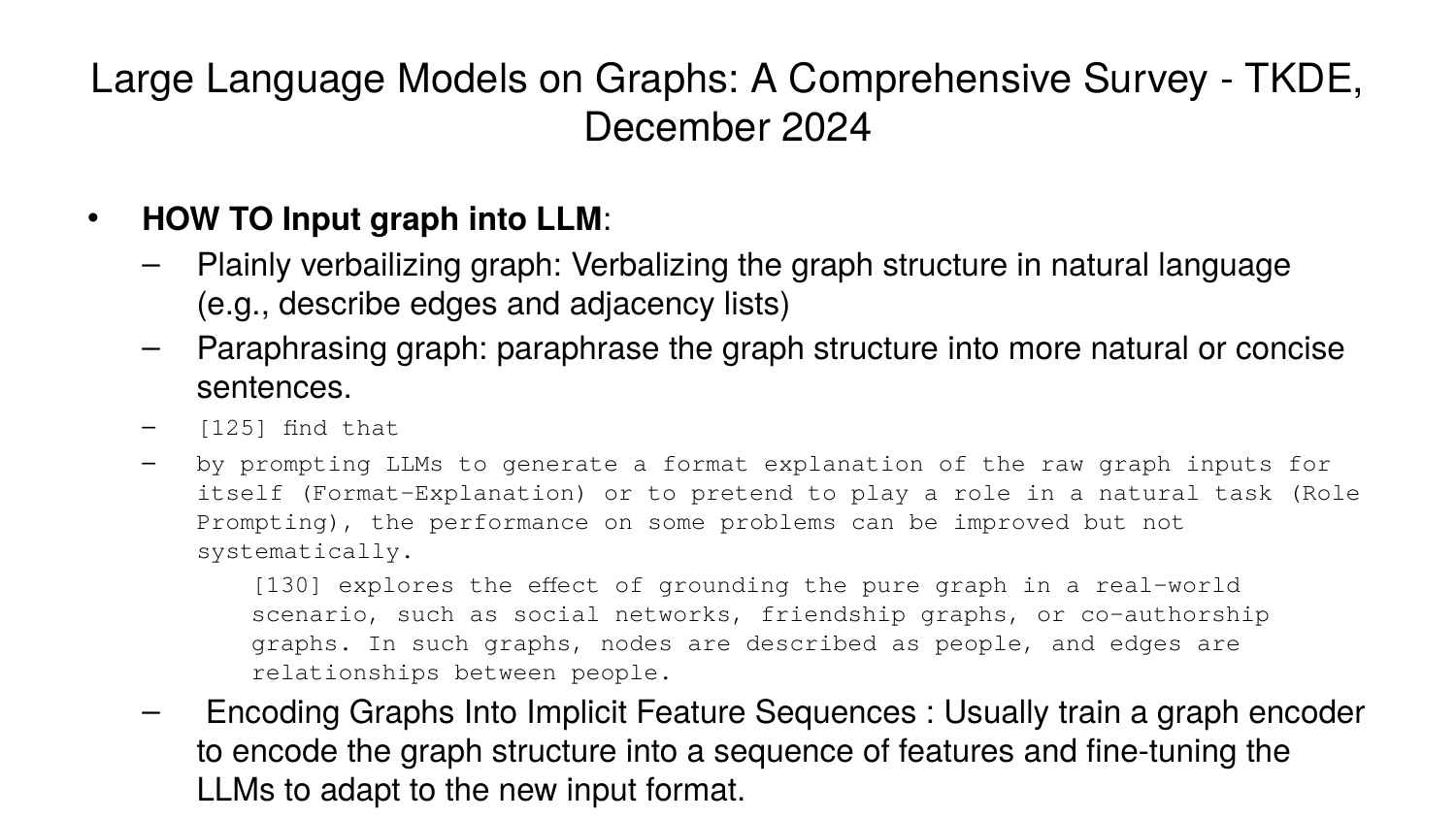

# Large Language Models on Graphs: A Comprehensive Survey - TKDE, December 2024
HOW TO Input graph into LLM:
Plainly verbailizing graph: Verbalizing the graph structure in natural language (e.g., describe edges and adjacency lists)
Paraphrasing graph: paraphrase the graph structure into more natural or concise sentences.
[125] find that
by prompting LLMs to generate a format explanation of the raw graph inputs for itself (Format-Explanation) or to pretend to play a role in a natural task (Role Prompting), the performance on some problems can be improved but not systematically.
[130] explores the effect of grounding the pure graph in a real-world scenario, such as social networks, friendship graphs, or co-authorship graphs. In such graphs, nodes are described as people, and edges are relationships between people.
 Encoding Graphs Into Implicit Feature Sequences : Usually train a graph encoder to encode the graph structure into a sequence of features and fine-tuning the LLMs to adapt to the new input format.